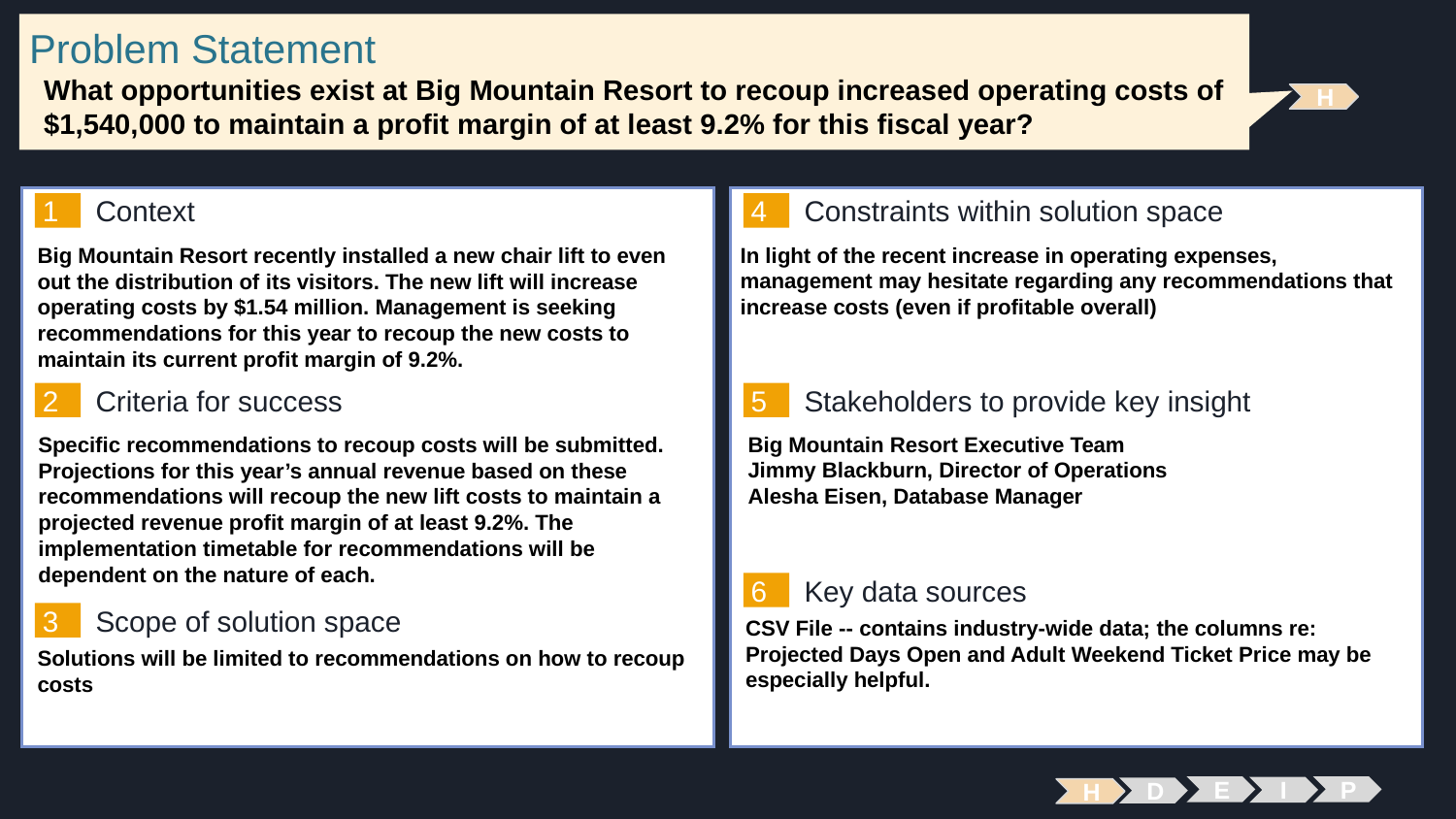

# Problem Statement
What opportunities exist at Big Mountain Resort to recoup increased operating costs of $1,540,000 to maintain a profit margin of at least 9.2% for this fiscal year?
H

1
4
Context
Constraints within solution space
In light of the recent increase in operating expenses, management may hesitate regarding any recommendations that increase costs (even if profitable overall)
Big Mountain Resort recently installed a new chair lift to even out the distribution of its visitors. The new lift will increase operating costs by $1.54 million. Management is seeking recommendations for this year to recoup the new costs to maintain its current profit margin of 9.2%.
2
5
Criteria for success
Stakeholders to provide key insight
Big Mountain Resort Executive Team
Jimmy Blackburn, Director of Operations
Alesha Eisen, Database Manager
Specific recommendations to recoup costs will be submitted.
Projections for this year’s annual revenue based on these recommendations will recoup the new lift costs to maintain a projected revenue profit margin of at least 9.2%. The  implementation timetable for recommendations will be dependent on the nature of each.
6
Key data sources
3
Scope of solution space
CSV File -- contains industry-wide data; the columns re: Projected Days Open and Adult Weekend Ticket Price may be especially helpful.

Solutions will be limited to recommendations on how to recoup costs
E
P
I
D
H